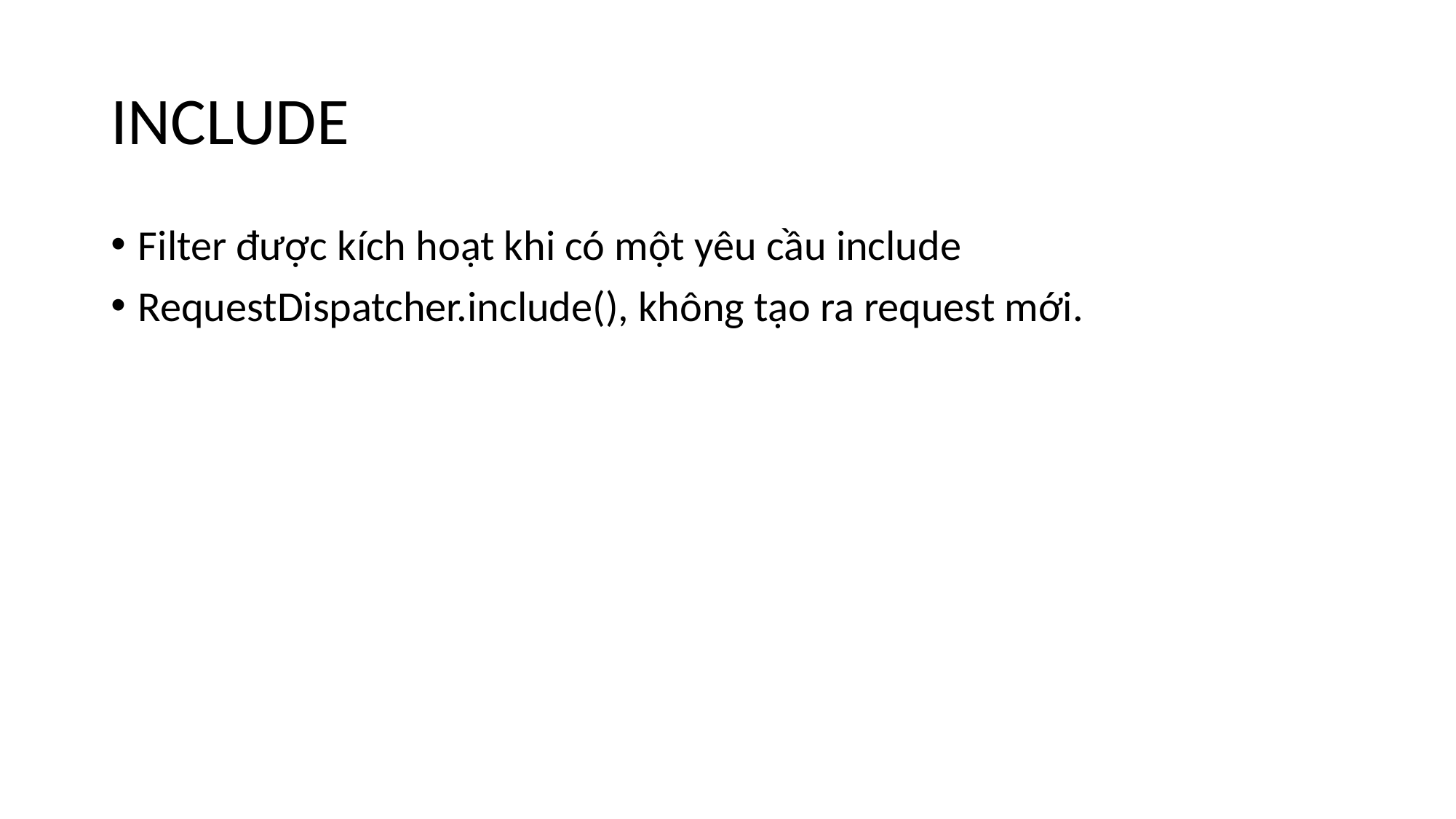

# INCLUDE
Filter được kích hoạt khi có một yêu cầu include
RequestDispatcher.include(), không tạo ra request mới.